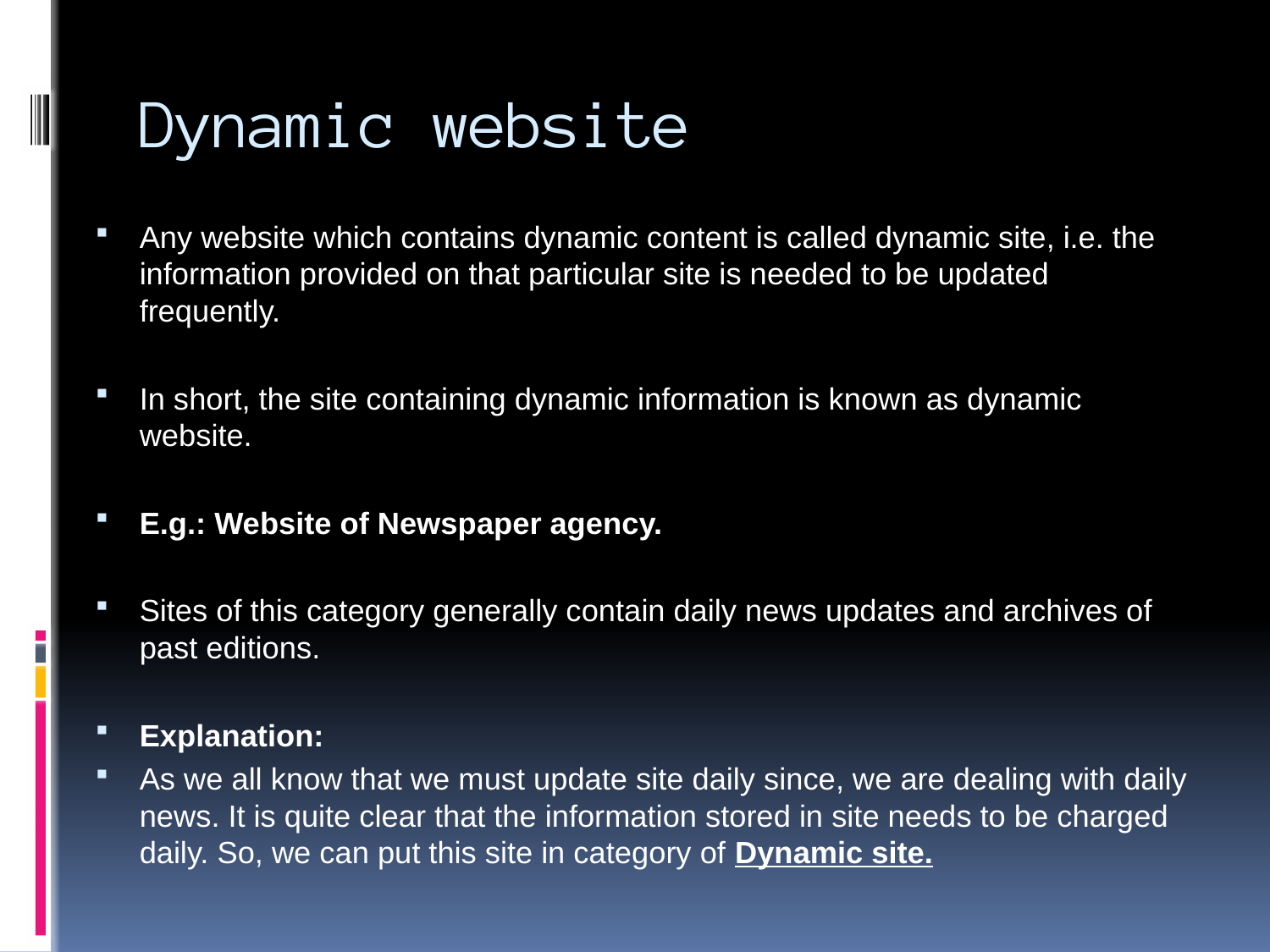

# Dynamic website
Any website which contains dynamic content is called dynamic site, i.e. the information provided on that particular site is needed to be updated frequently.

In short, the site containing dynamic information is known as dynamic website.

E.g.: Website of Newspaper agency.

Sites of this category generally contain daily news updates and archives of past editions.

Explanation:
As we all know that we must update site daily since, we are dealing with daily news. It is quite clear that the information stored in site needs to be charged daily. So, we can put this site in category of Dynamic site.